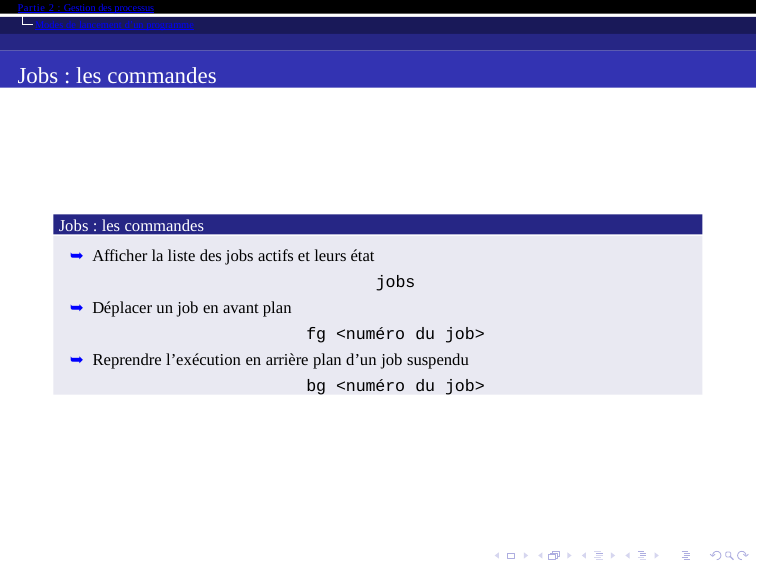

Partie 2 : Gestion des processus

Modes de lancement d’un programme

Jobs : les commandes
Jobs : les commandes
➥ Afficher la liste des jobs actifs et leurs état
jobs
➥ Déplacer un job en avant plan
fg <numéro du job>
➥ Reprendre l’exécution en arrière plan d’un job suspendu
bg <numéro du job>